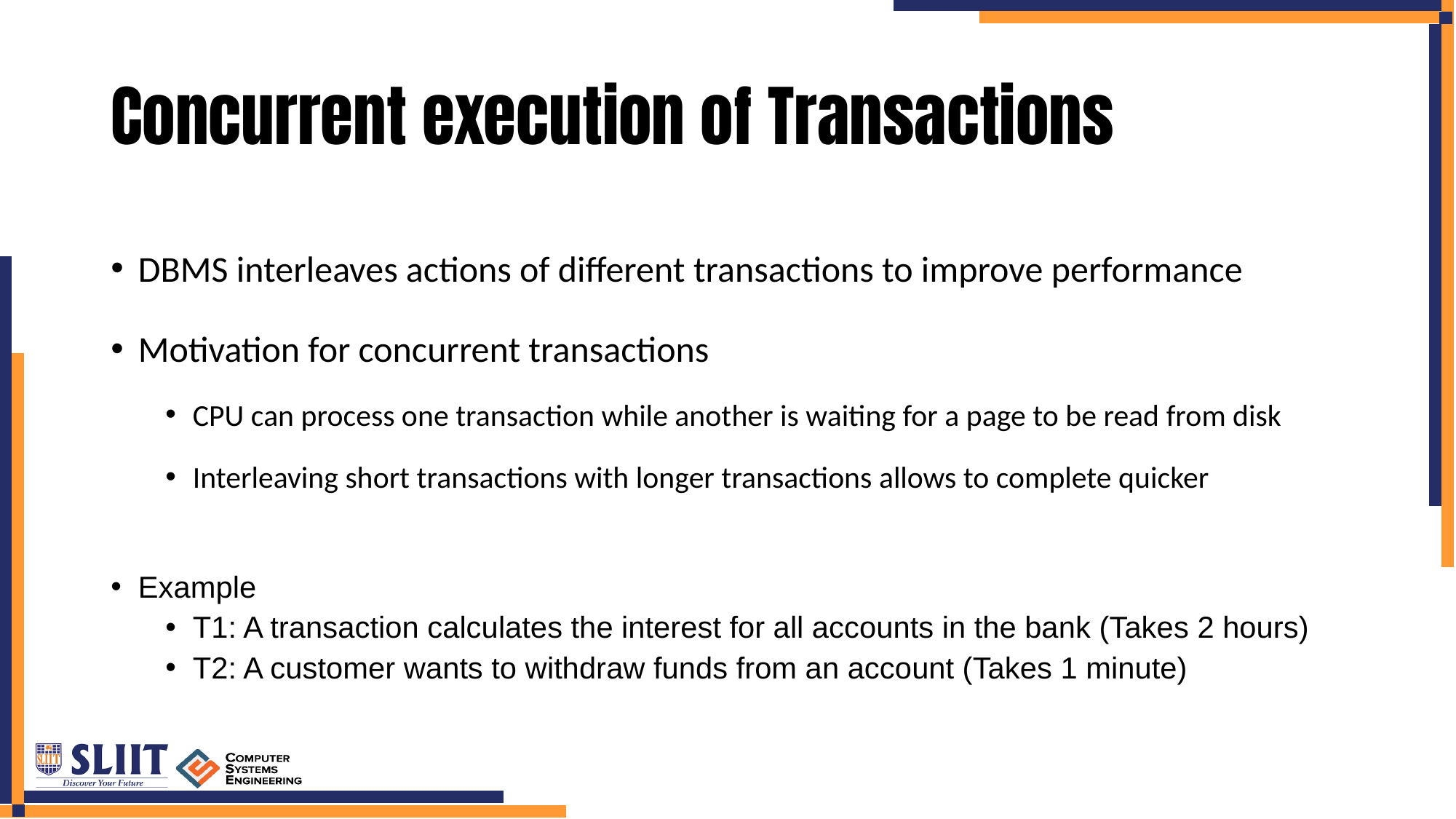

# Concurrent execution of Transactions
DBMS interleaves actions of different transactions to improve performance
Motivation for concurrent transactions
CPU can process one transaction while another is waiting for a page to be read from disk
Interleaving short transactions with longer transactions allows to complete quicker

Example
T1: A transaction calculates the interest for all accounts in the bank (Takes 2 hours)
T2: A customer wants to withdraw funds from an account (Takes 1 minute)